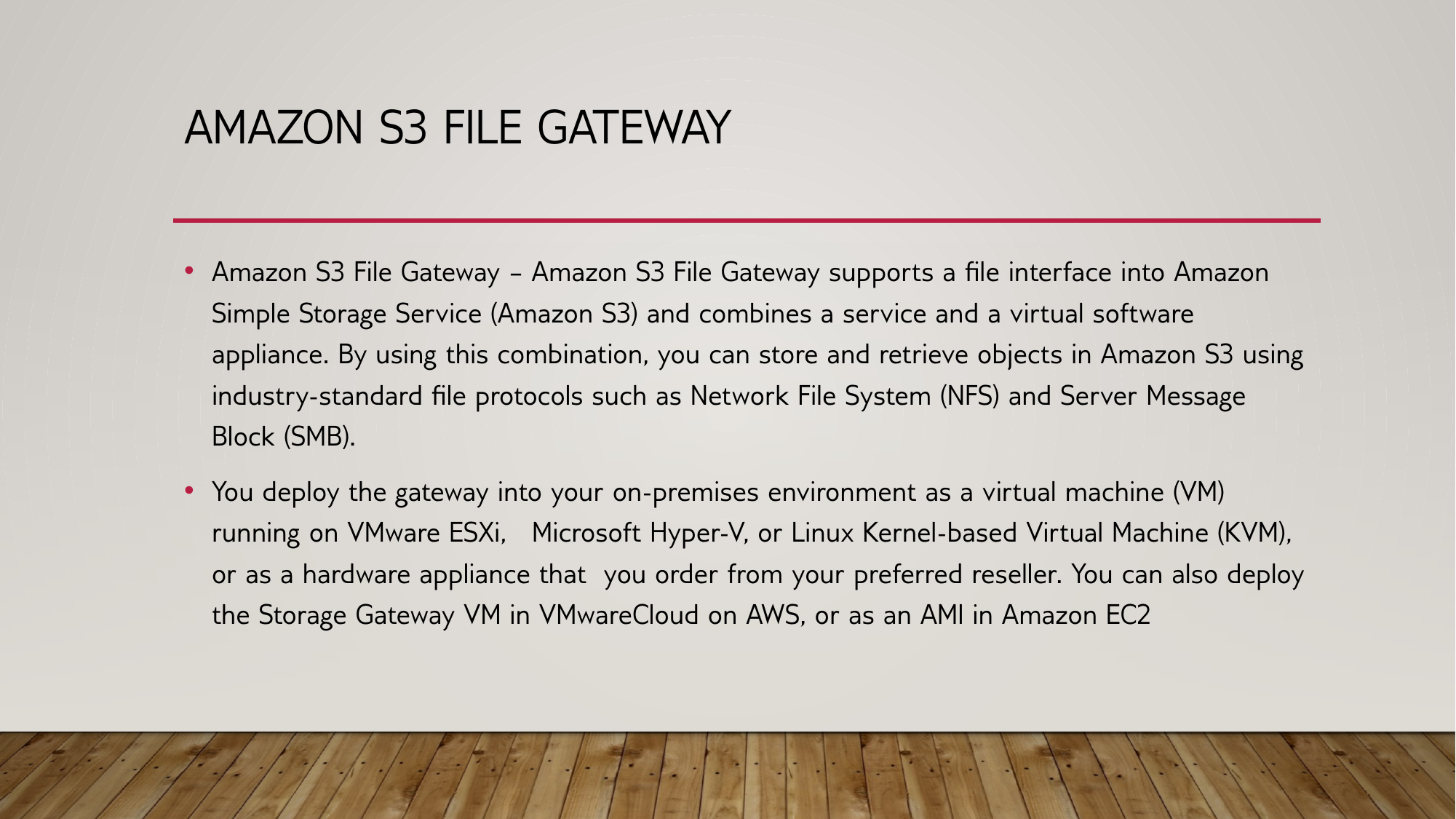

# Amazon s3 file gateway
Amazon S3 File Gateway – Amazon S3 File Gateway supports a file interface into Amazon Simple Storage Service (Amazon S3) and combines a service and a virtual software appliance. By using this combination, you can store and retrieve objects in Amazon S3 using industry-standard file protocols such as Network File System (NFS) and Server Message Block (SMB).
You deploy the gateway into your on-premises environment as a virtual machine (VM) running on VMware ESXi,   Microsoft Hyper-V, or Linux Kernel-based Virtual Machine (KVM), or as a hardware appliance that  you order from your preferred reseller. You can also deploy the Storage Gateway VM in VMwareCloud on AWS, or as an AMI in Amazon EC2